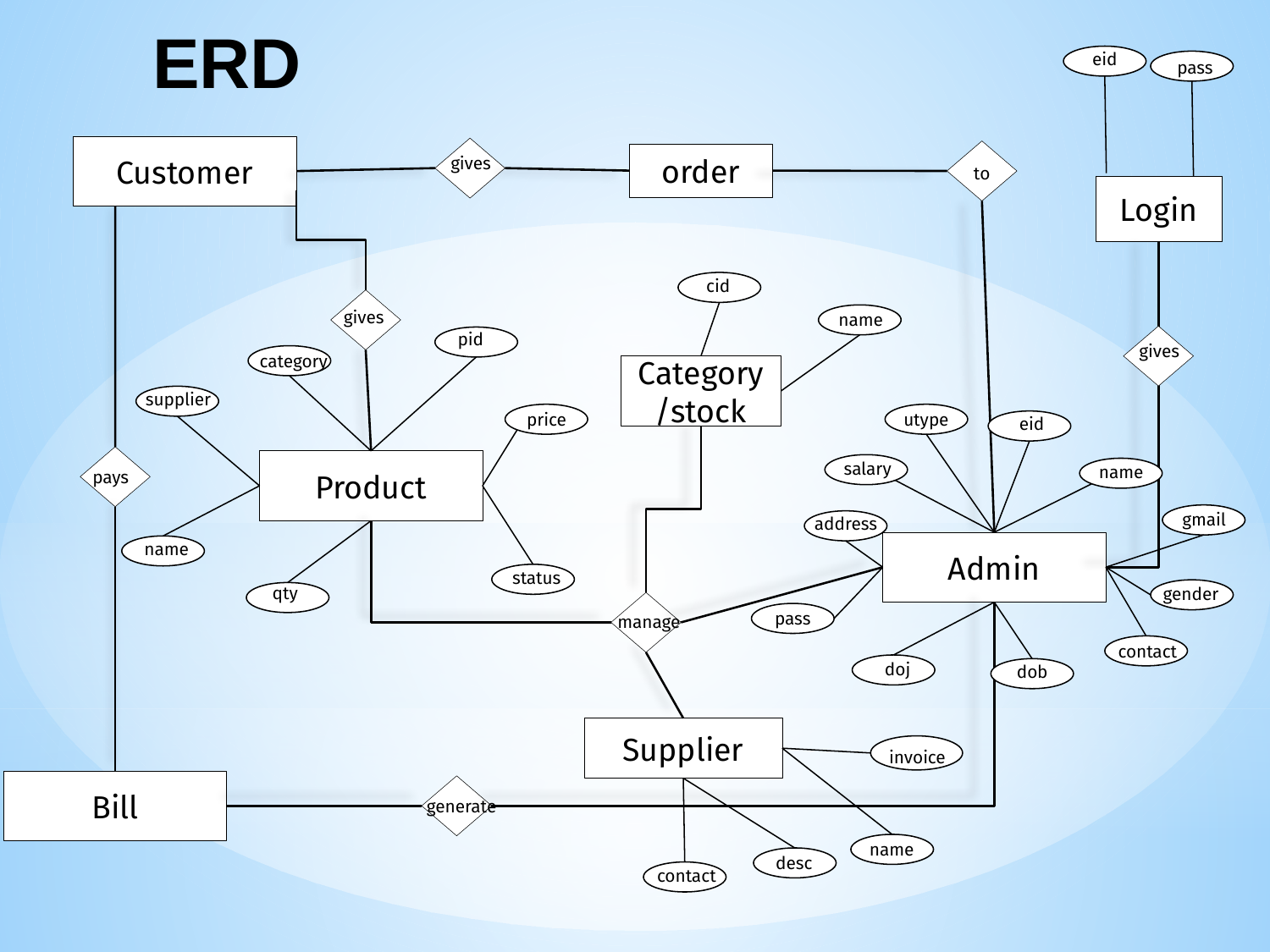

ERD
eid

pass

Customer

order
gives
to
Login
cid

gives
name

pid

gives
category

Category/stock
supplier

price
utype

eid

Product
salary
name

pays
gmail

address

name
Admin

status

qty
gender

pass

manage
contact

doj
dob

Supplier

invoice
Bill

generate
name

desc

contact